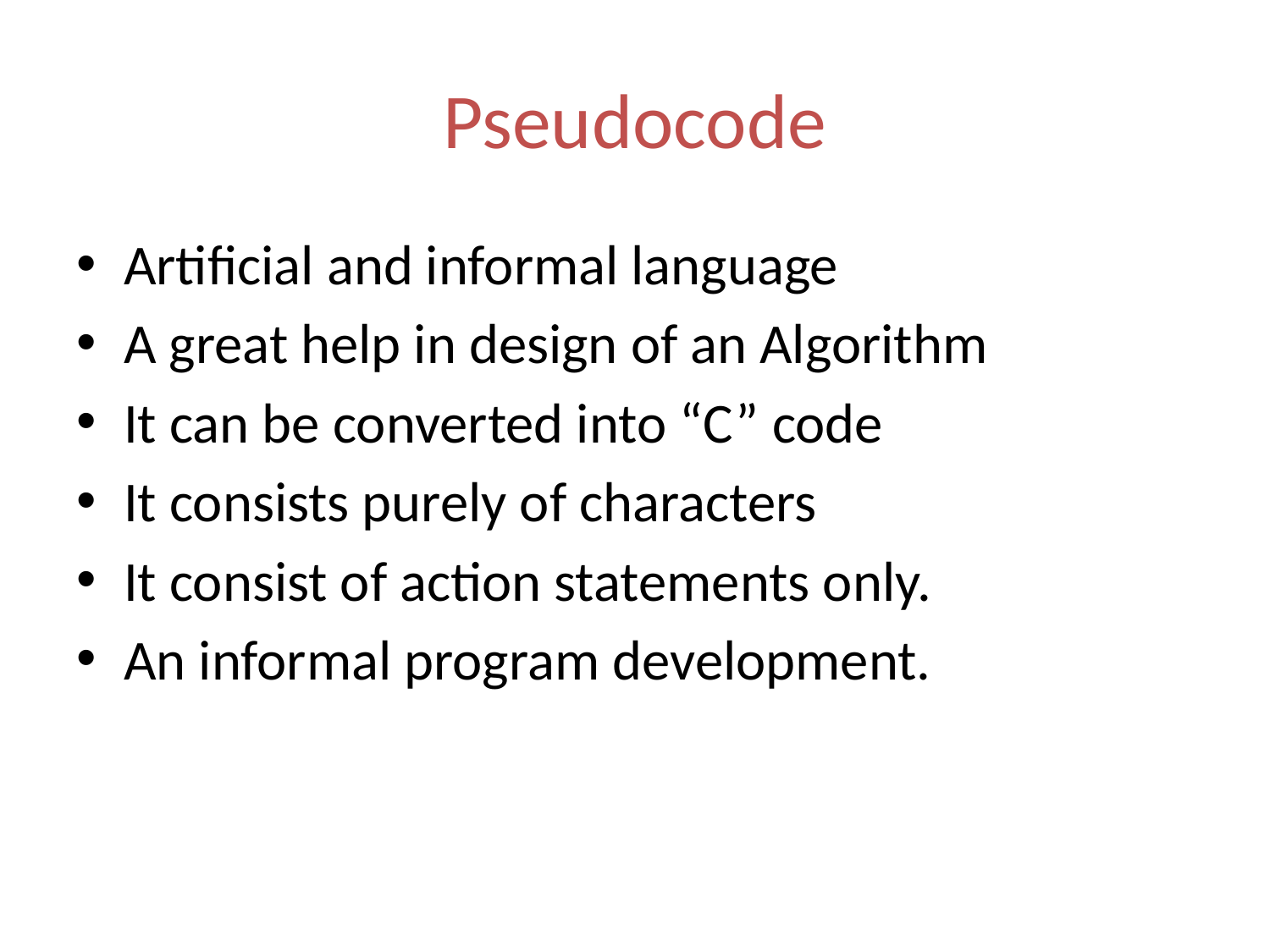

# Pseudocode
Artificial and informal language
A great help in design of an Algorithm
It can be converted into “C” code
It consists purely of characters
It consist of action statements only.
An informal program development.